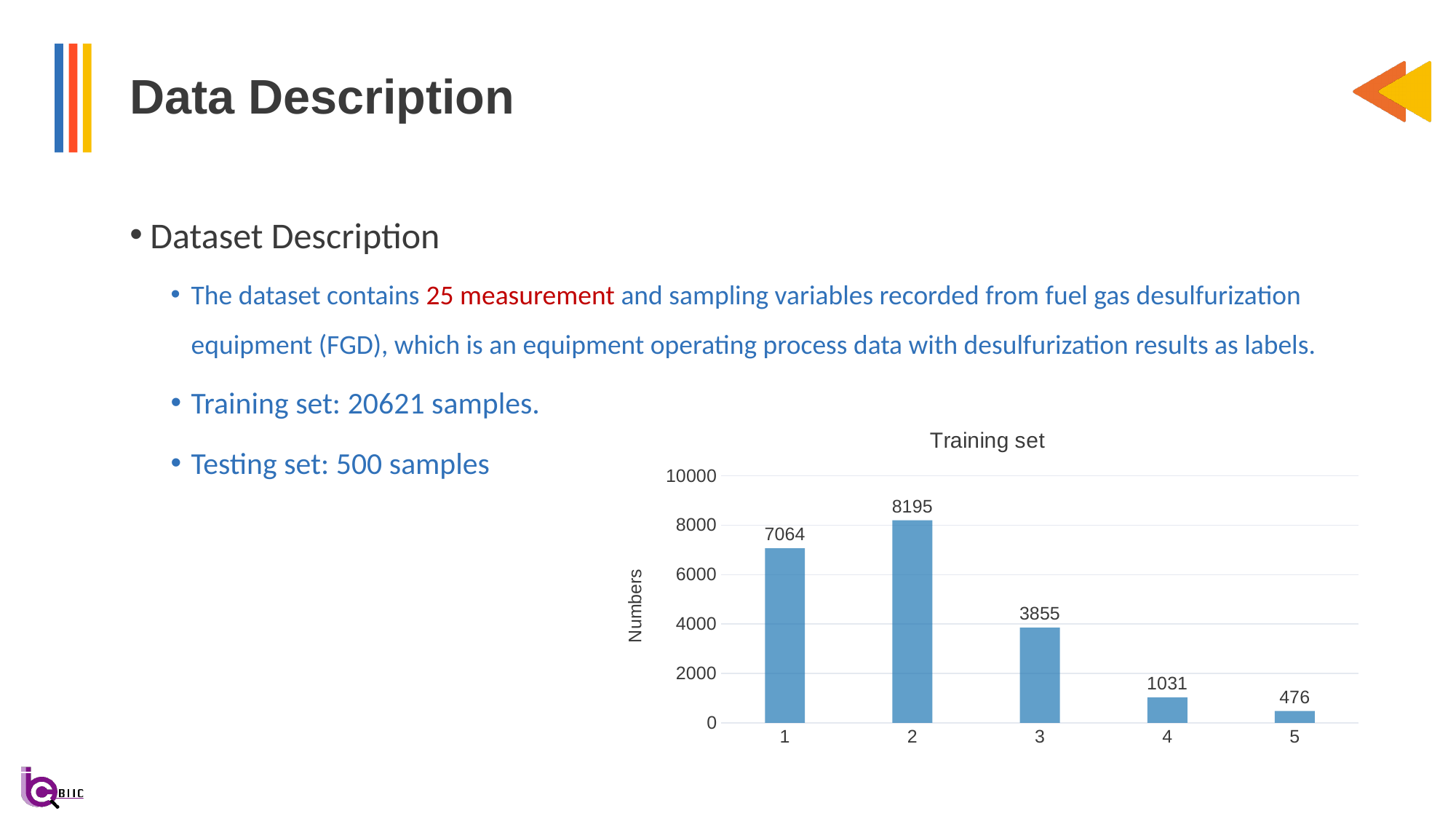

# Data Description
Dataset Description
The dataset contains 25 measurement and sampling variables recorded from fuel gas desulfurization equipment (FGD), which is an equipment operating process data with desulfurization results as labels.
Training set: 20621 samples.
Testing set: 500 samples

### Chart: Training set

| Category | Labels |
|---|---|